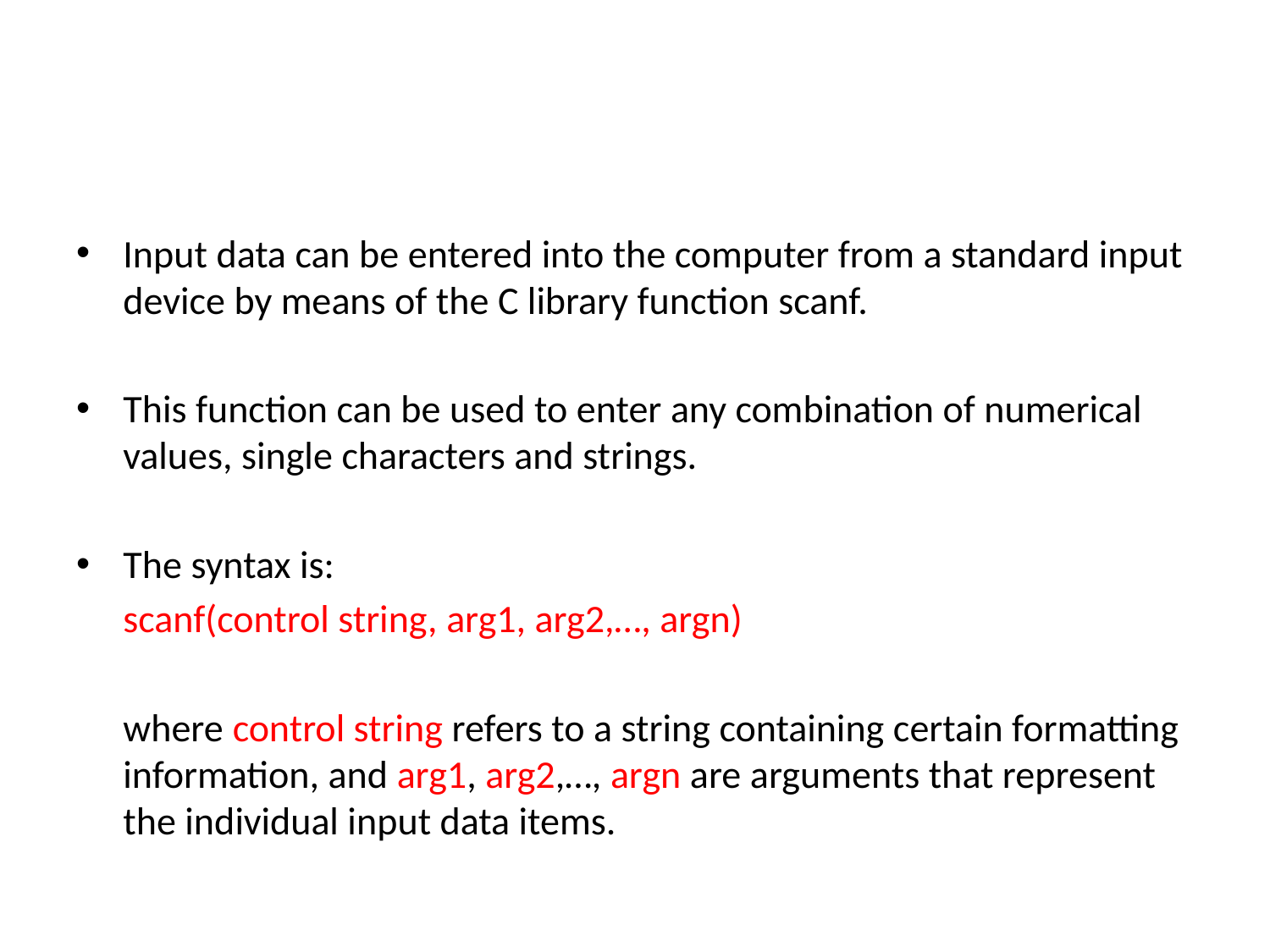

#
Input data can be entered into the computer from a standard input device by means of the C library function scanf.

This function can be used to enter any combination of numerical values, single characters and strings.

The syntax is:
	scanf(control string, arg1, arg2,…, argn)

	where control string refers to a string containing certain formatting information, and arg1, arg2,…, argn are arguments that represent the individual input data items.